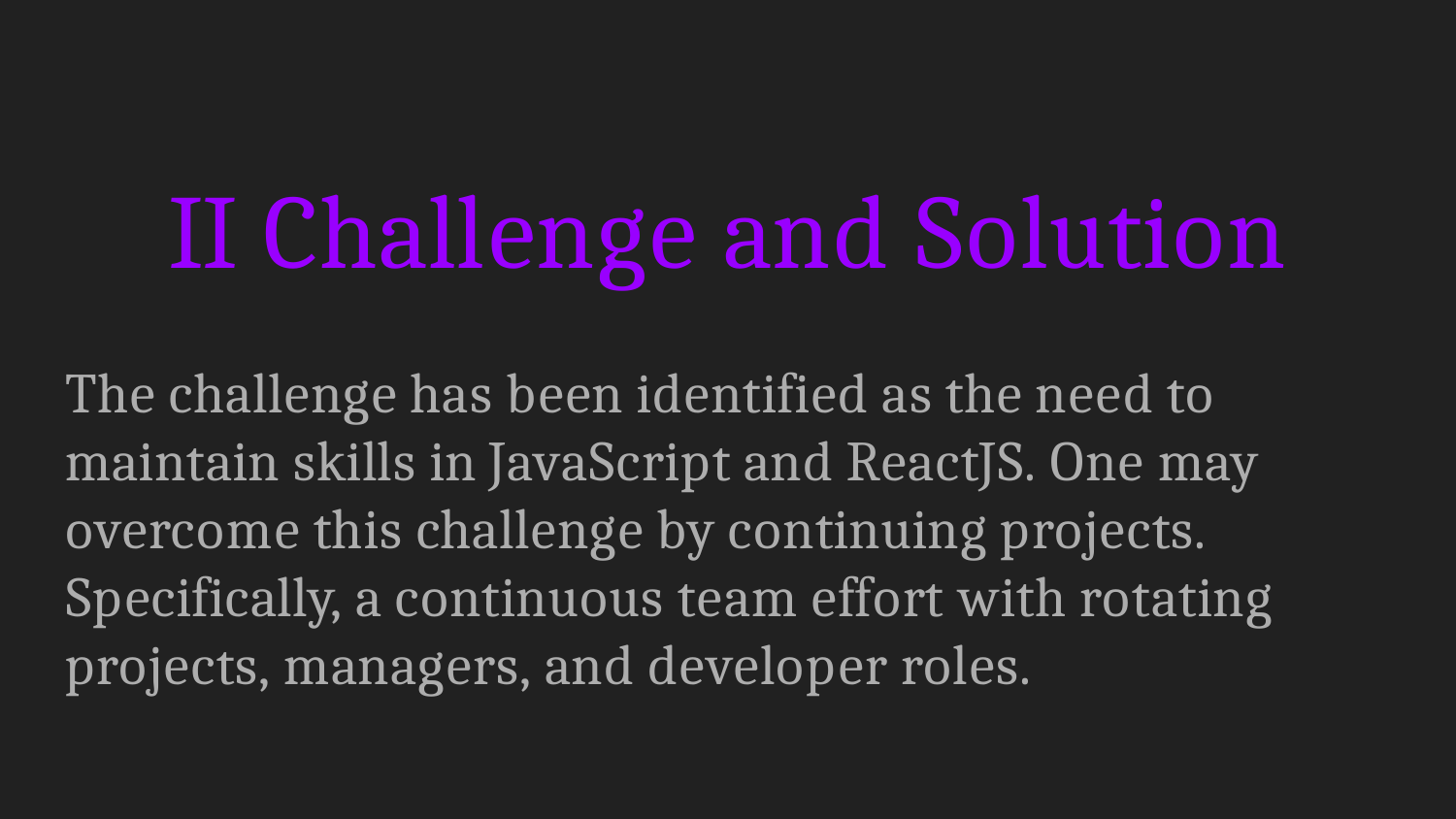

# II Challenge and Solution
The challenge has been identified as the need to maintain skills in JavaScript and ReactJS. One may overcome this challenge by continuing projects. Specifically, a continuous team effort with rotating projects, managers, and developer roles.